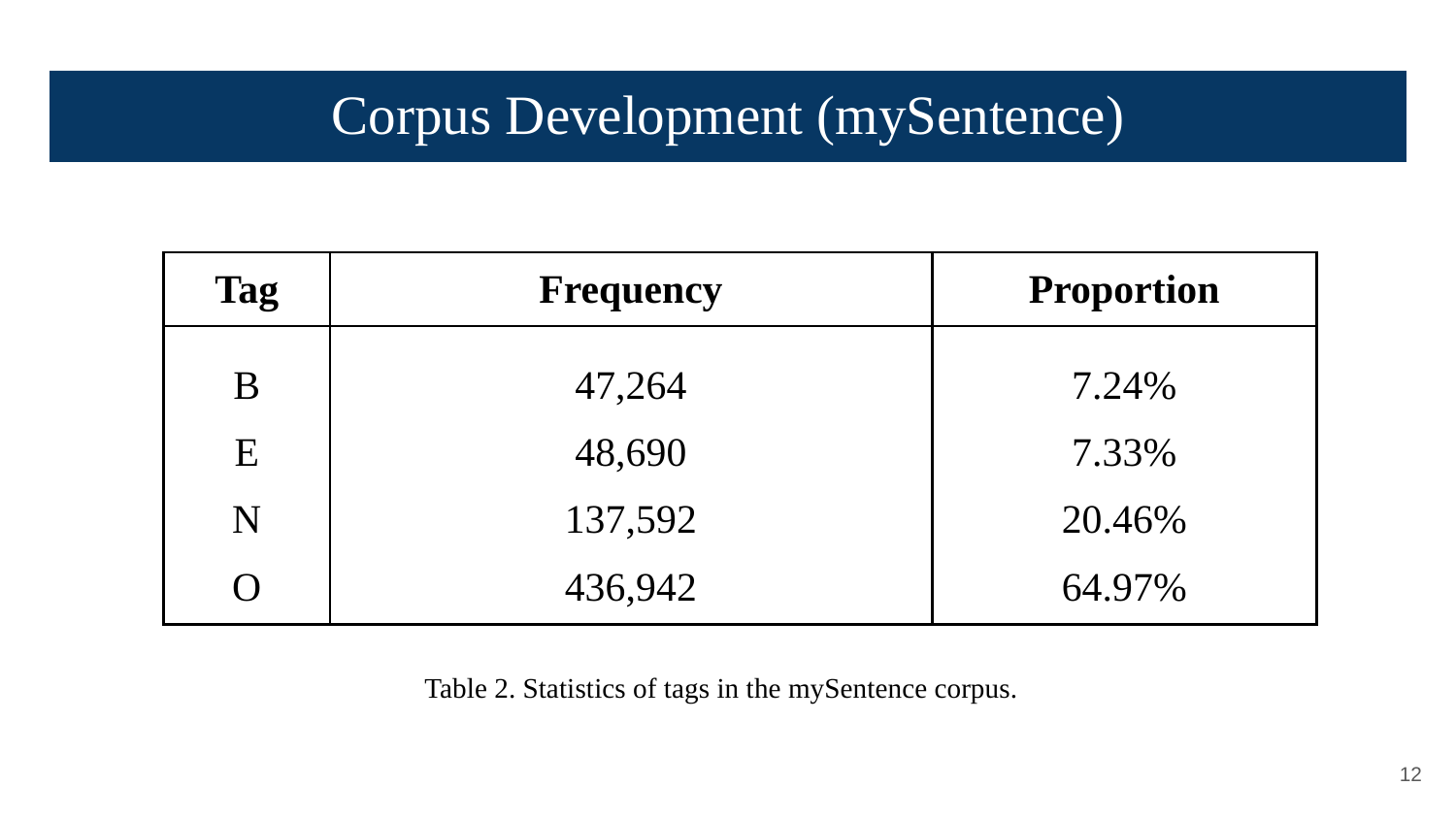

# Corpus Development (mySentence)

| Tag | Frequency | Proportion |
| --- | --- | --- |
| B E N O | 47,264 48,690 137,592 436,942 | 7.24% 7.33% 20.46% 64.97% |
Table 2. Statistics of tags in the mySentence corpus.
12